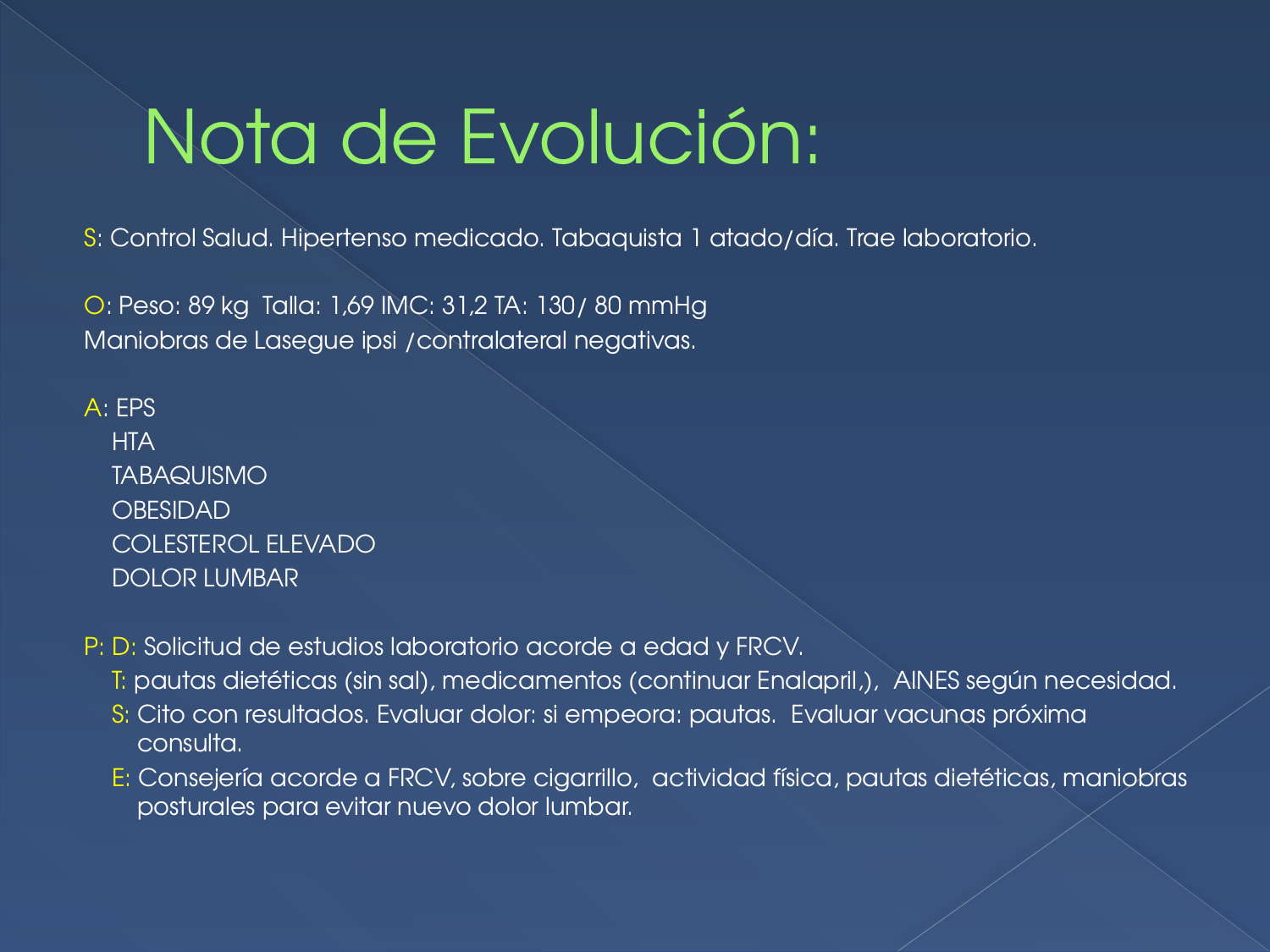

# Nota de Evolución:
S: Control Salud. Hipertenso medicado. Tabaquista 1 atado/día. Trae laboratorio.

O: Peso: 89 kg  Talla: 1,69 IMC: 31,2 TA: 130/ 80 mmHg
Maniobras de Lasegue ipsi /contralateral negativas.

A: EPS
    HTA
    TABAQUISMO
    OBESIDAD
    COLESTEROL ELEVADO
    DOLOR LUMBAR

P: D: Solicitud de estudios laboratorio acorde a edad y FRCV.
    T: pautas dietéticas (sin sal), medicamentos (continuar Enalapril,),  AINES según necesidad.
    S: Cito con resultados. Evaluar dolor: si empeora: pautas.  Evaluar vacunas próxima consulta.
    E: Consejería acorde a FRCV, sobre cigarrillo,  actividad física, pautas dietéticas, maniobras posturales para evitar nuevo dolor lumbar.